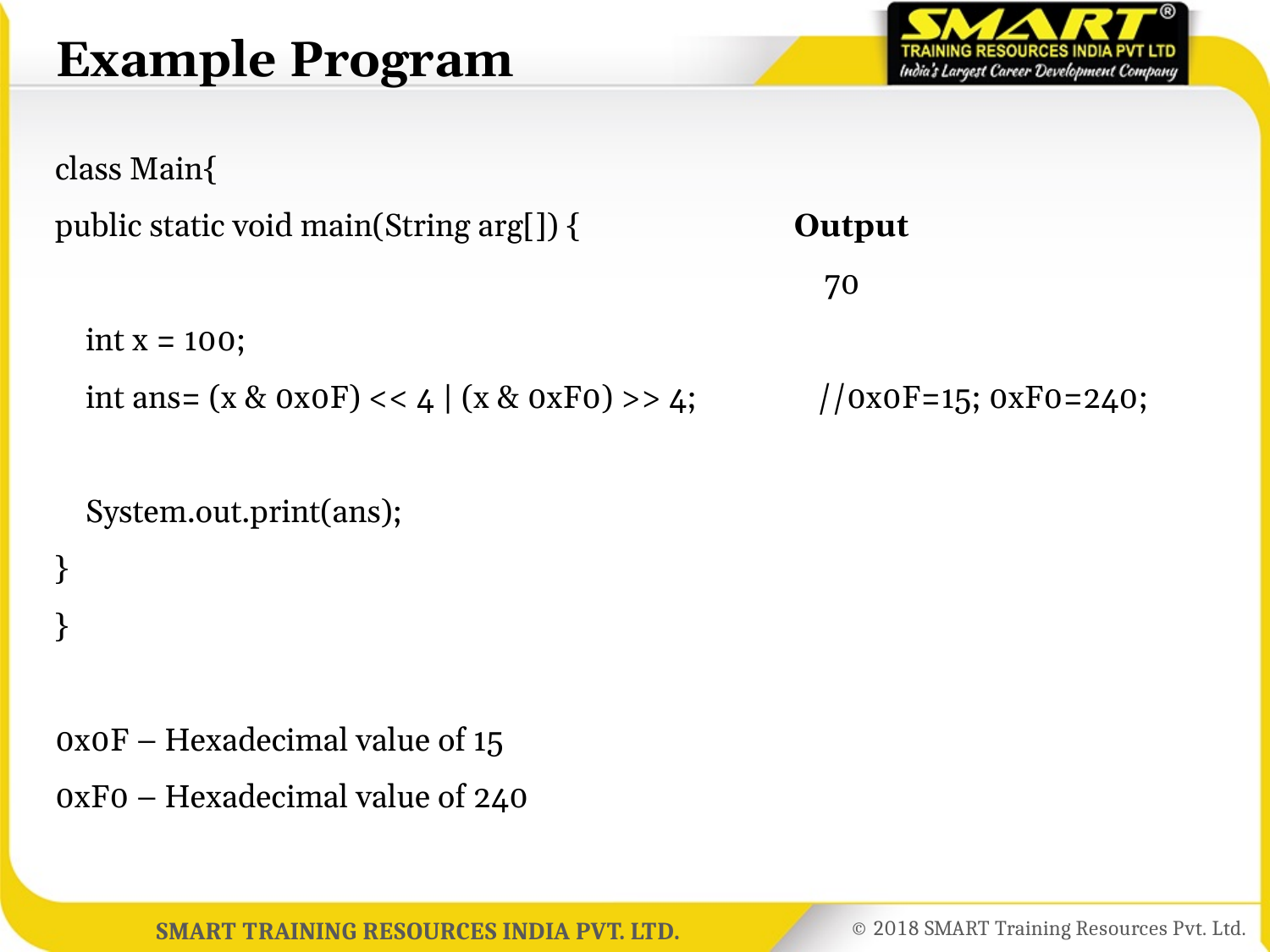

# Example Program

class Main{
public static void main(String arg[]) {                            Output
                                                                                                     70
    int x = 100;
    int ans= (x & 0x0F) << 4 | (x & 0xF0) >> 4; 	//0x0F=15; 0xF0=240;
    System.out.print(ans);
}
}

0x0F – Hexadecimal value of 15
0xF0 – Hexadecimal value of 240